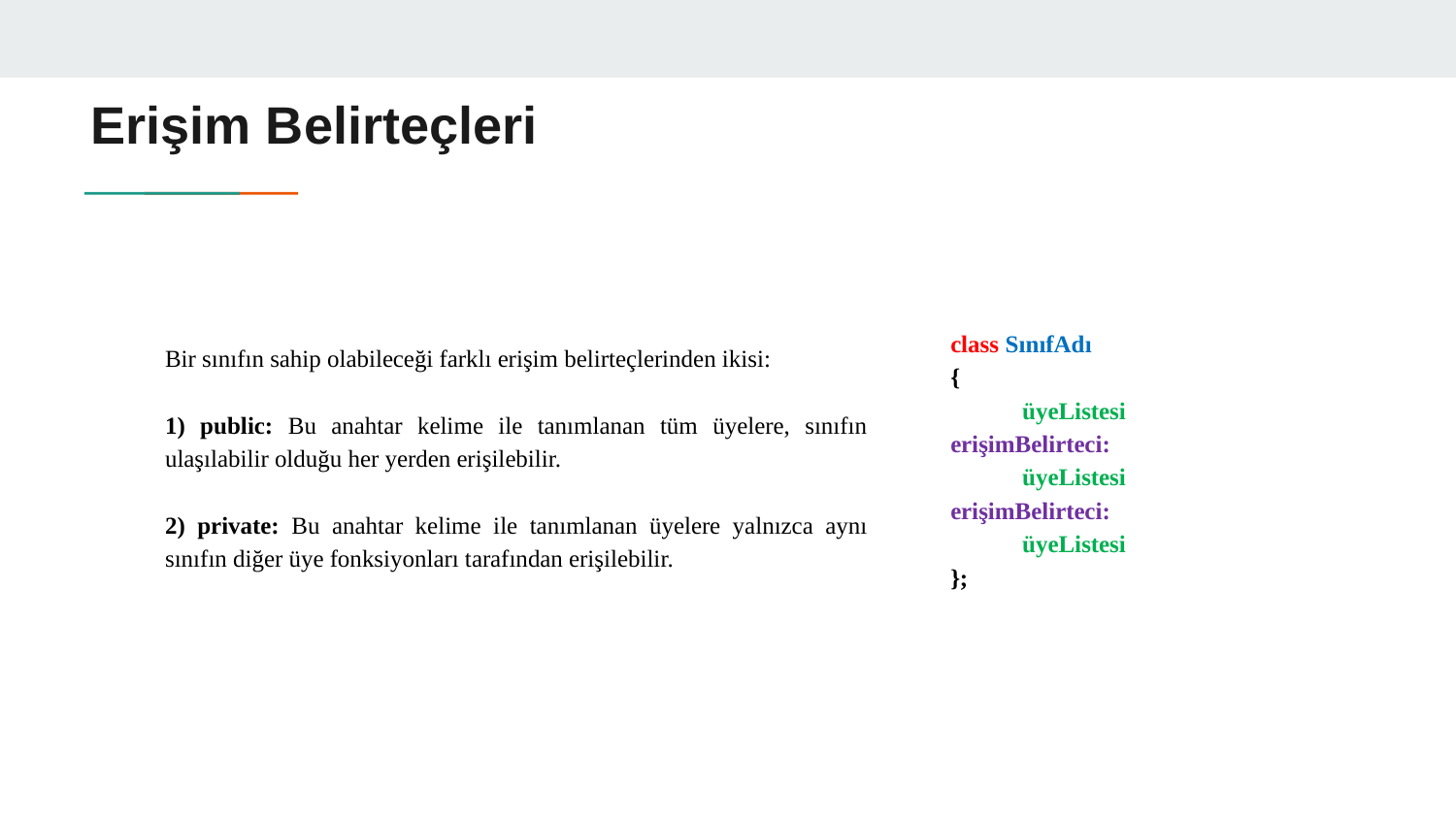

# Erişim Belirteçleri
class SınıfAdı
{
üyeListesi
erişimBelirteci:
üyeListesi
erişimBelirteci:
üyeListesi
};

Bir sınıfın sahip olabileceği farklı erişim belirteçlerinden ikisi:

1) public: Bu anahtar kelime ile tanımlanan tüm üyelere, sınıfın ulaşılabilir olduğu her yerden erişilebilir.

2) private: Bu anahtar kelime ile tanımlanan üyelere yalnızca aynı sınıfın diğer üye fonksiyonları tarafından erişilebilir.